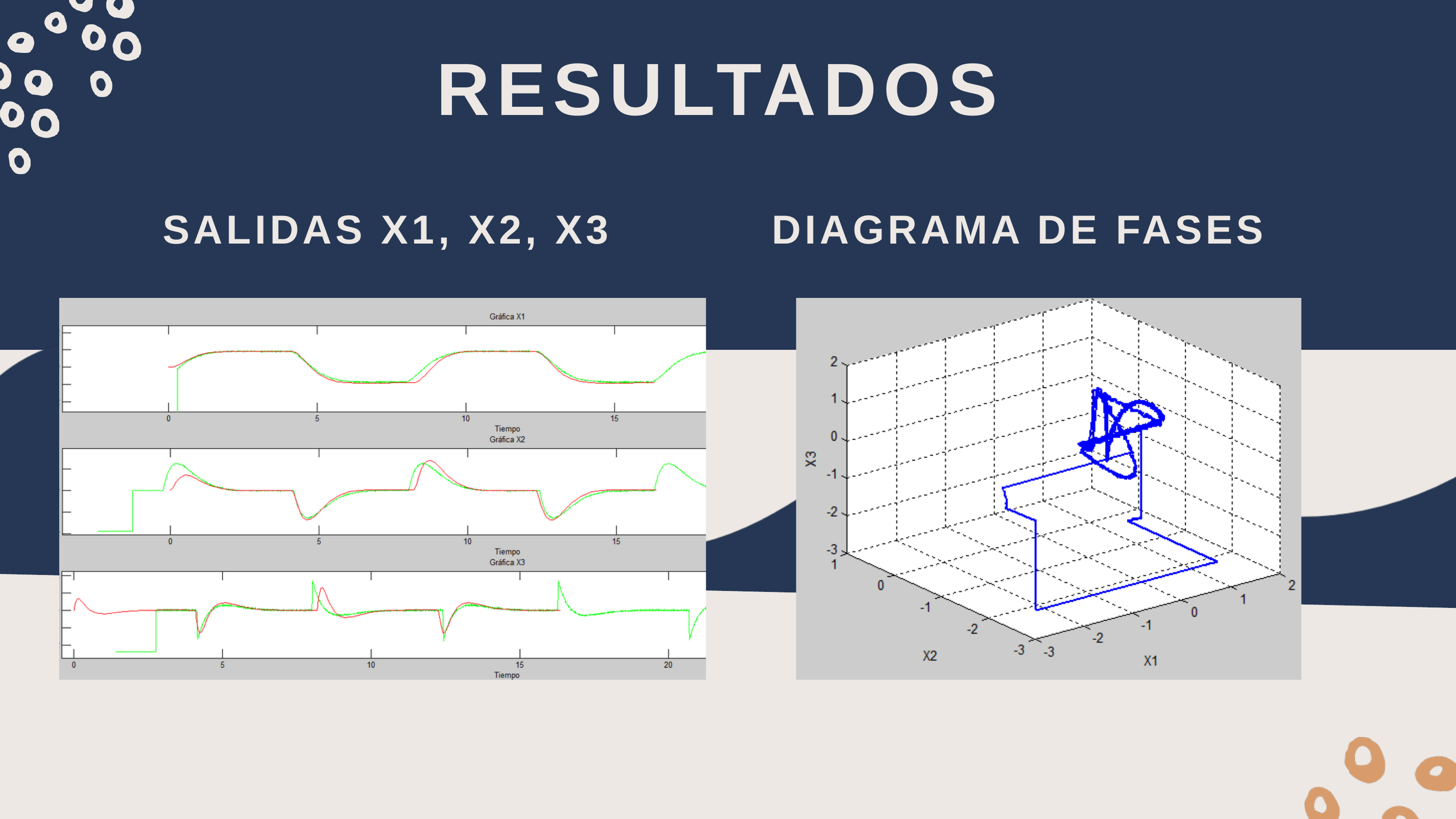

RESULTADOS
SALIDAS X1, X2, X3
DIAGRAMA DE FASES